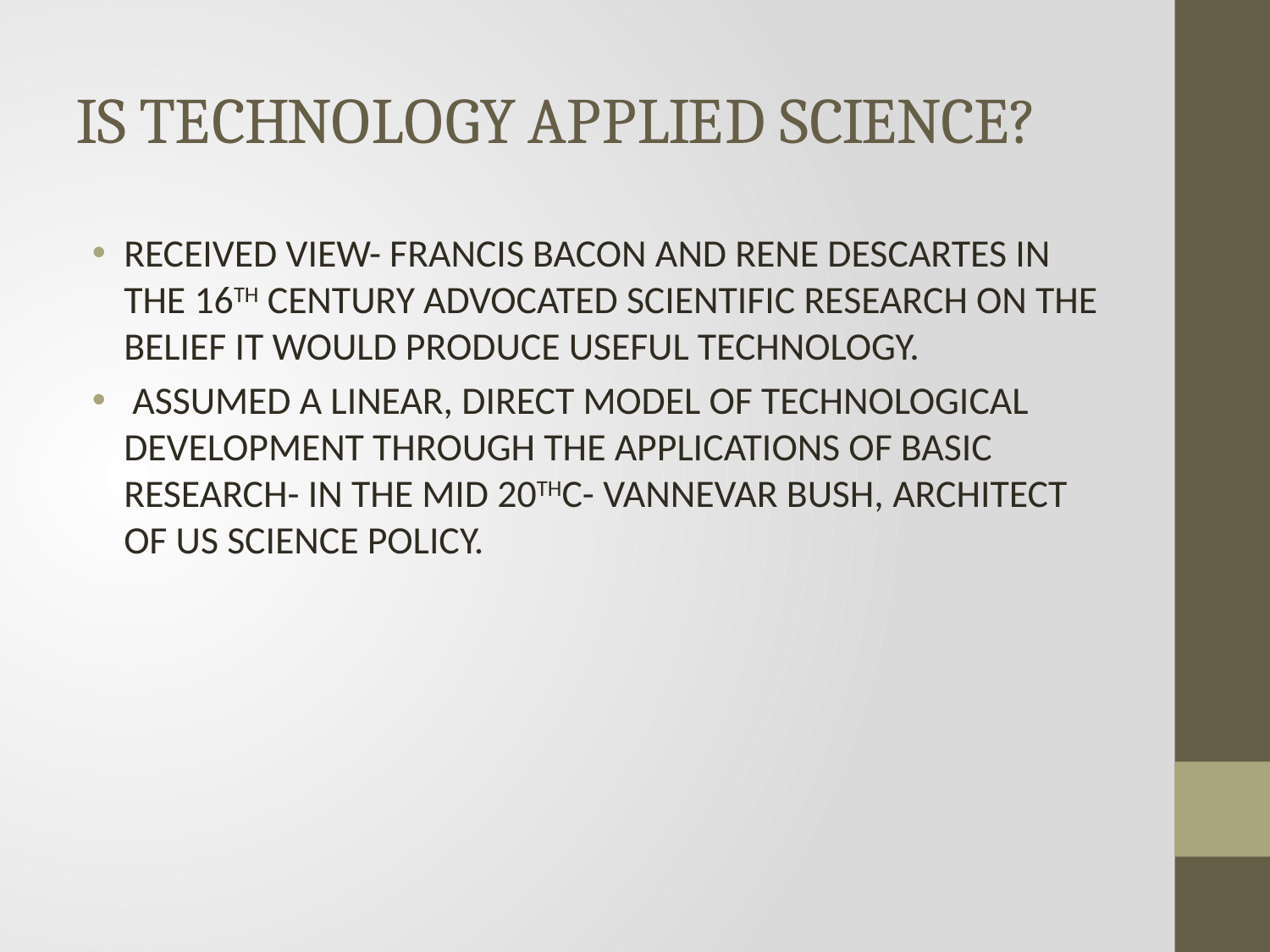

# IS TECHNOLOGY APPLIED SCIENCE?
RECEIVED VIEW- FRANCIS BACON AND RENE DESCARTES IN THE 16TH CENTURY ADVOCATED SCIENTIFIC RESEARCH ON THE BELIEF IT WOULD PRODUCE USEFUL TECHNOLOGY.
 ASSUMED A LINEAR, DIRECT MODEL OF TECHNOLOGICAL DEVELOPMENT THROUGH THE APPLICATIONS OF BASIC RESEARCH- IN THE MID 20THC- VANNEVAR BUSH, ARCHITECT OF US SCIENCE POLICY.